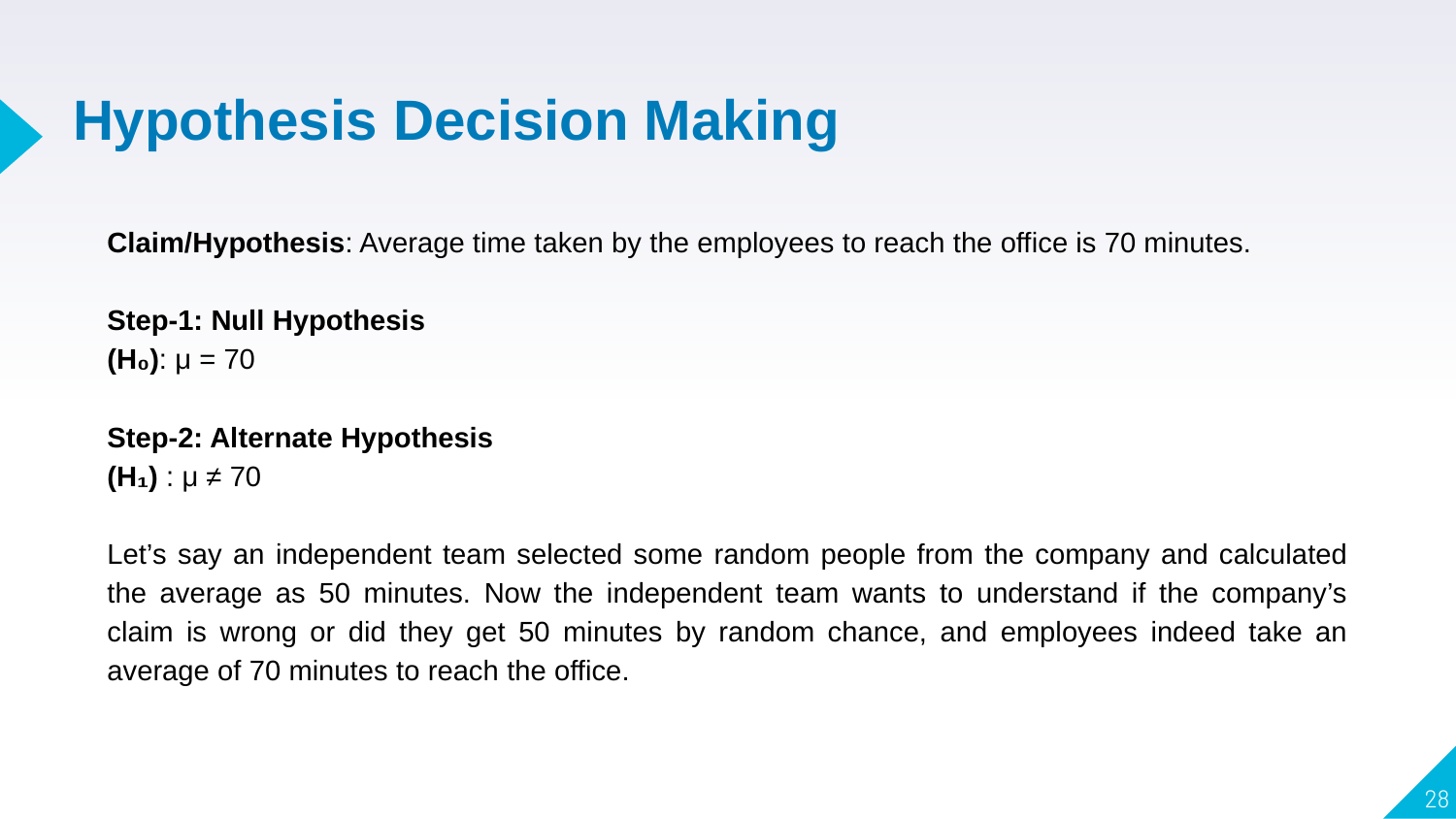

# Hypothesis Decision Making
Claim/Hypothesis: Average time taken by the employees to reach the office is 70 minutes.

Step-1: Null Hypothesis
(H₀): μ = 70

Step-2: Alternate Hypothesis
(H₁) : μ ≠ 70

Let’s say an independent team selected some random people from the company and calculated the average as 50 minutes. Now the independent team wants to understand if the company’s claim is wrong or did they get 50 minutes by random chance, and employees indeed take an average of 70 minutes to reach the office.

28